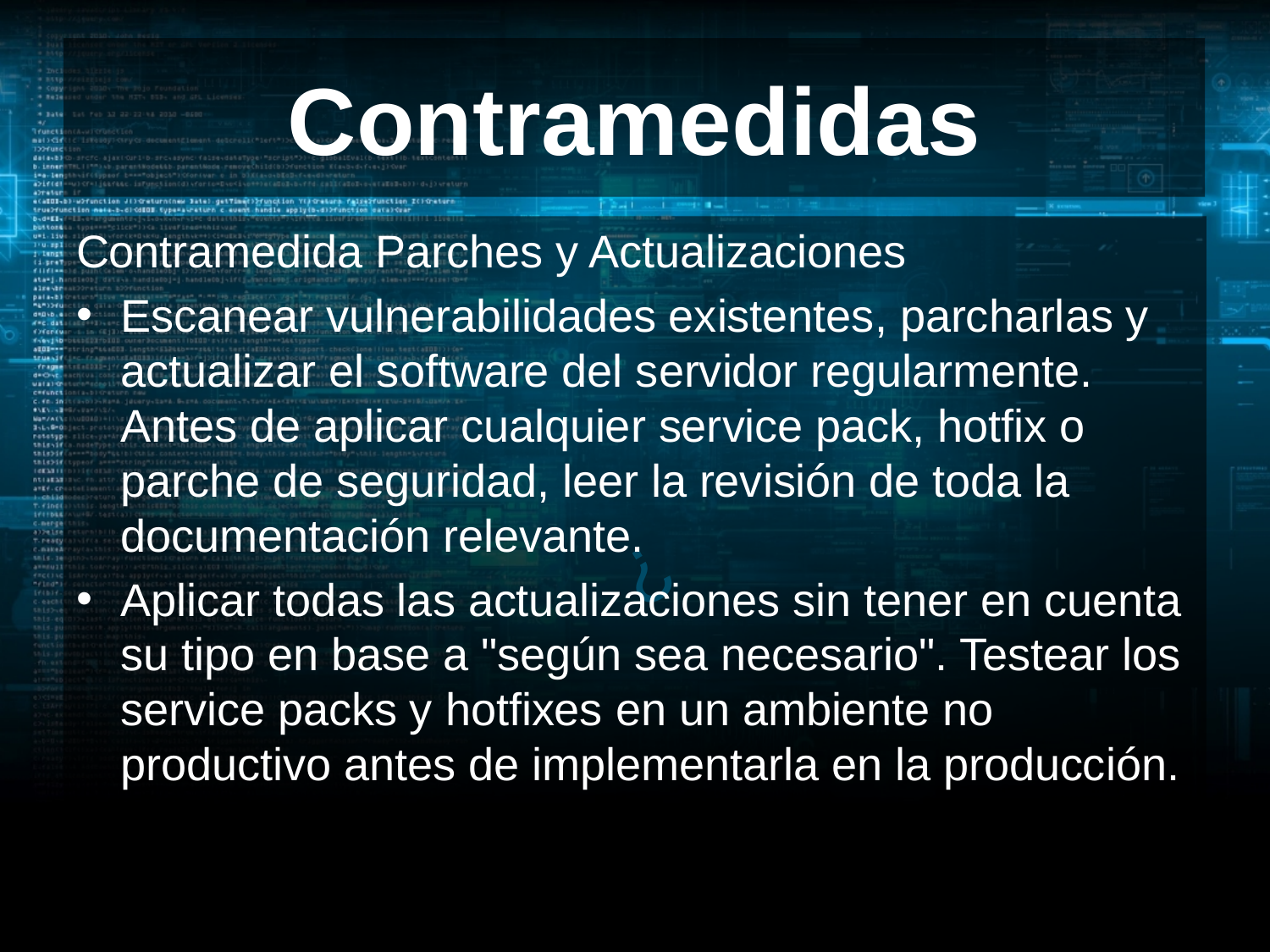

# Contramedidas
Contramedida Parches y Actualizaciones
Escanear vulnerabilidades existentes, parcharlas y actualizar el software del servidor regularmente. Antes de aplicar cualquier service pack, hotfix o parche de seguridad, leer la revisión de toda la documentación relevante.
Aplicar todas las actualizaciones sin tener en cuenta su tipo en base a "según sea necesario". Testear los service packs y hotfixes en un ambiente no productivo antes de implementarla en la producción.
¿